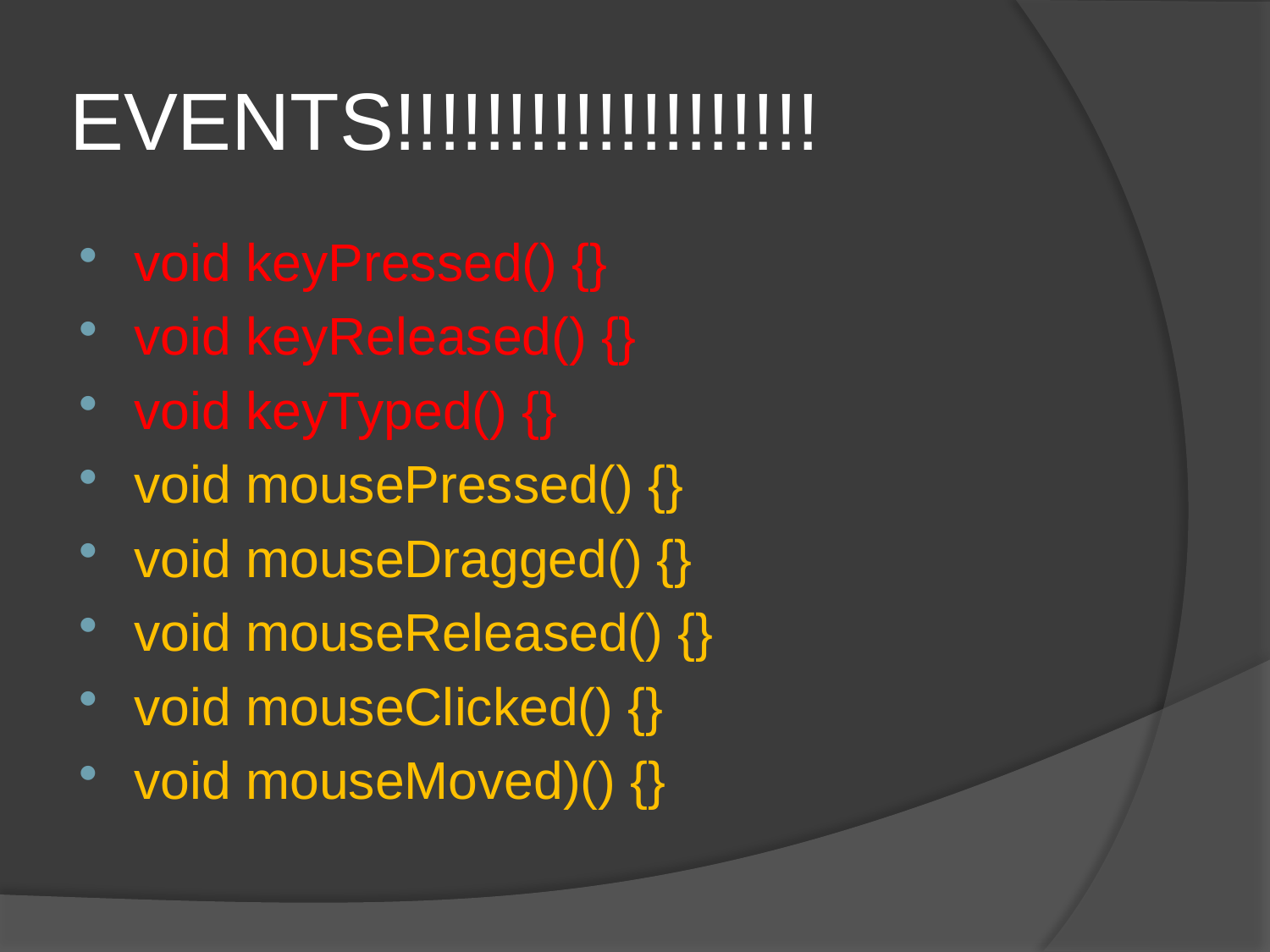

# EVENTS!!!!!!!!!!!!!!!!!!!
void keyPressed() {}
void keyReleased() {}
void keyTyped() {}
void mousePressed() {}
void mouseDragged() {}
void mouseReleased() {}
void mouseClicked() {}
void mouseMoved)() {}